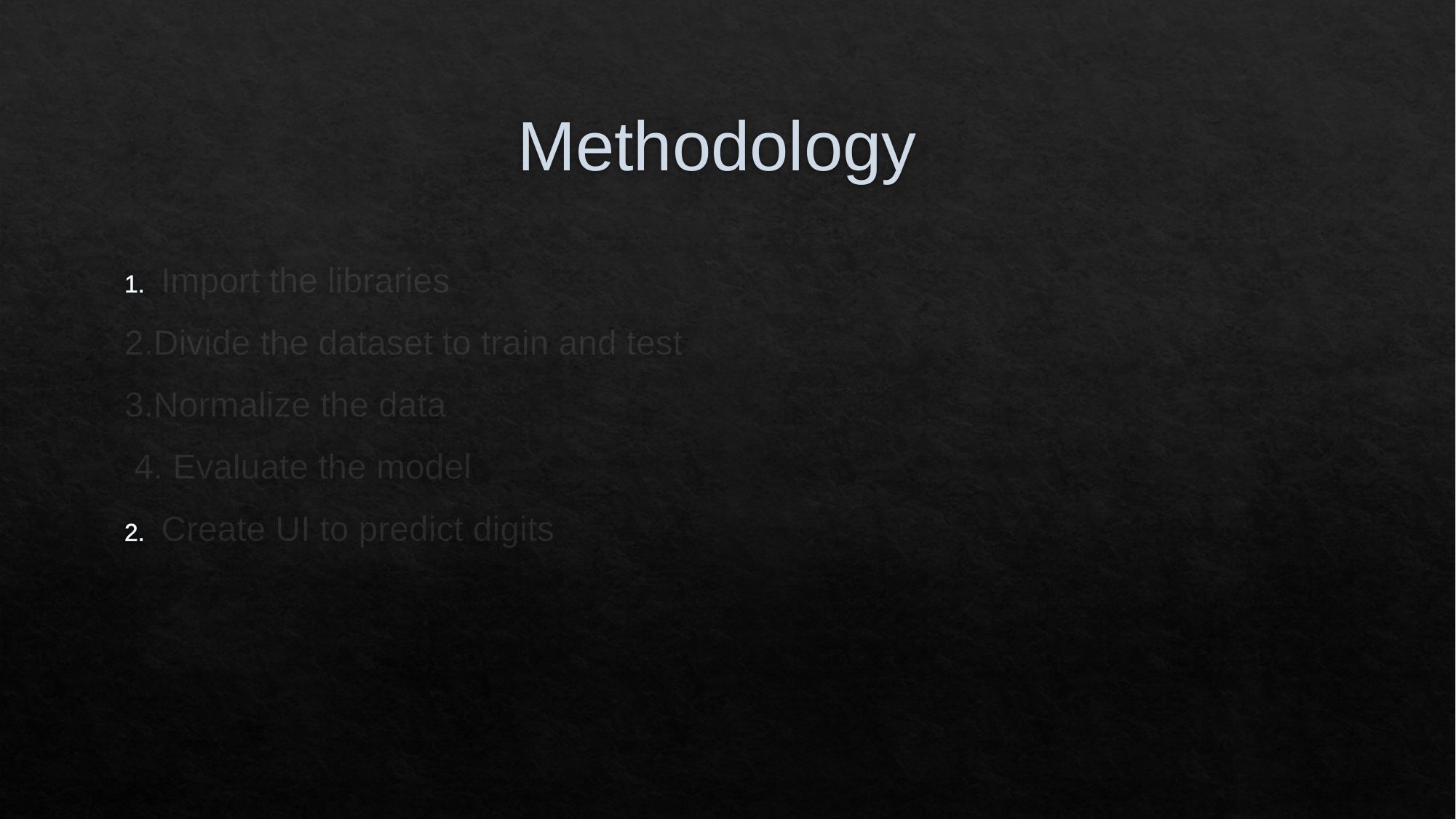

# Methodology
Import the libraries
2.Divide the dataset to train and test
3.Normalize the data
 4. Evaluate the model
Create UI to predict digits